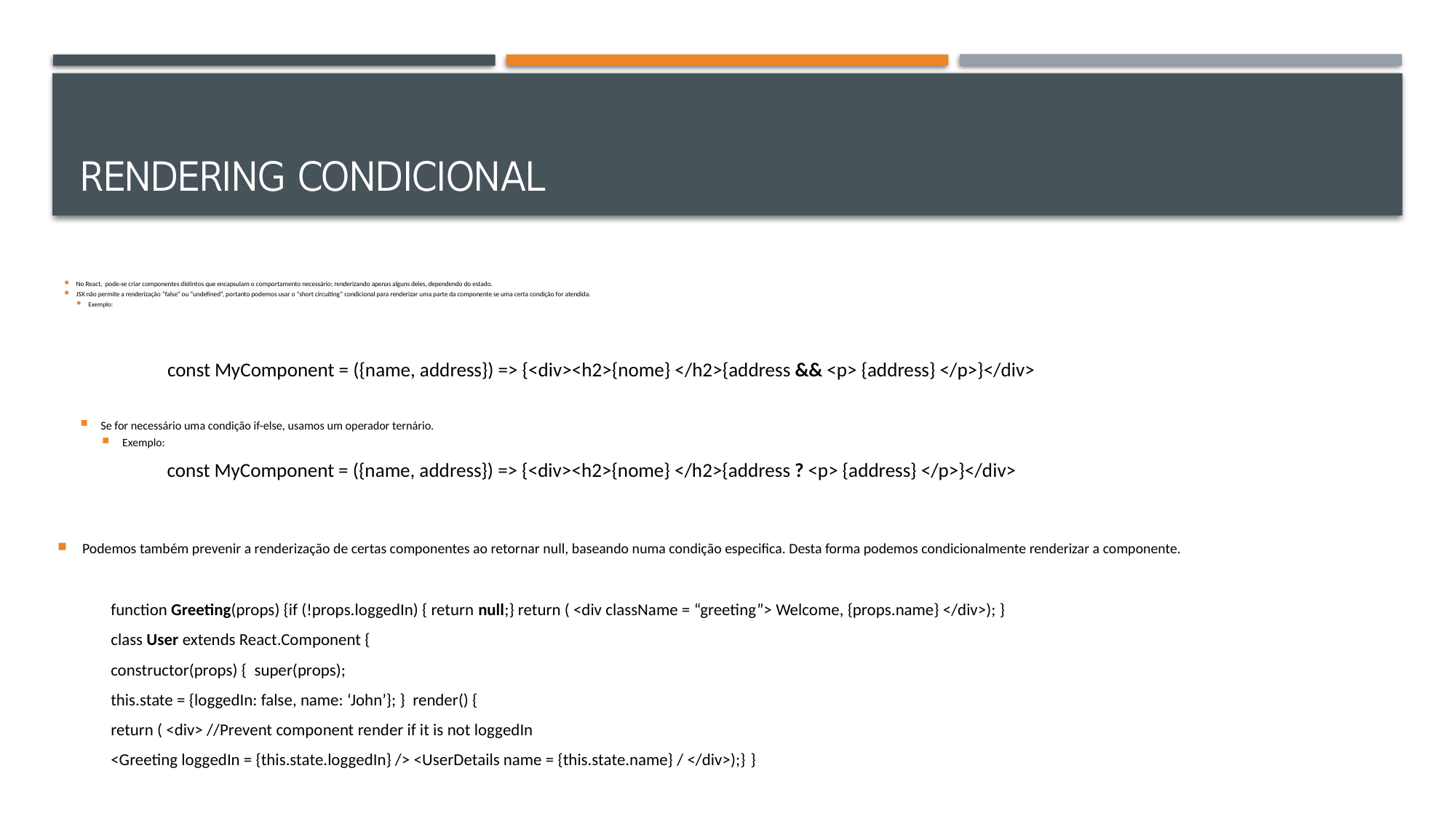

# Rendering condicional
No React,  pode-se criar componentes distintos que encapsulam o comportamento necessário; renderizando apenas alguns deles, dependendo do estado.
JSX não permite a renderização “false” ou “undefined”, portanto podemos usar o “short circuiting” condicional para renderizar uma parte da componente se uma certa condição for atendida.
Exemplo:

const MyComponent = ({name, address}) => {<div><h2>{nome} </h2>{address && <p> {address} </p>}</div>

Se for necessário uma condição if-else, usamos um operador ternário.
Exemplo:

const MyComponent = ({name, address}) => {<div><h2>{nome} </h2>{address ? <p> {address} </p>}</div>
Podemos também prevenir a renderização de certas componentes ao retornar null, baseando numa condição especifica. Desta forma podemos condicionalmente renderizar a componente.

function Greeting(props) {if (!props.loggedIn) { return null;} return ( <div className = “greeting”> Welcome, {props.name} </div>); }
class User extends React.Component {
constructor(props) {  super(props);
this.state = {loggedIn: false, name: ‘John’}; }  render() {
return ( <div> //Prevent component render if it is not loggedIn
<Greeting loggedIn = {this.state.loggedIn} /> <UserDetails name = {this.state.name} / </div>);} }